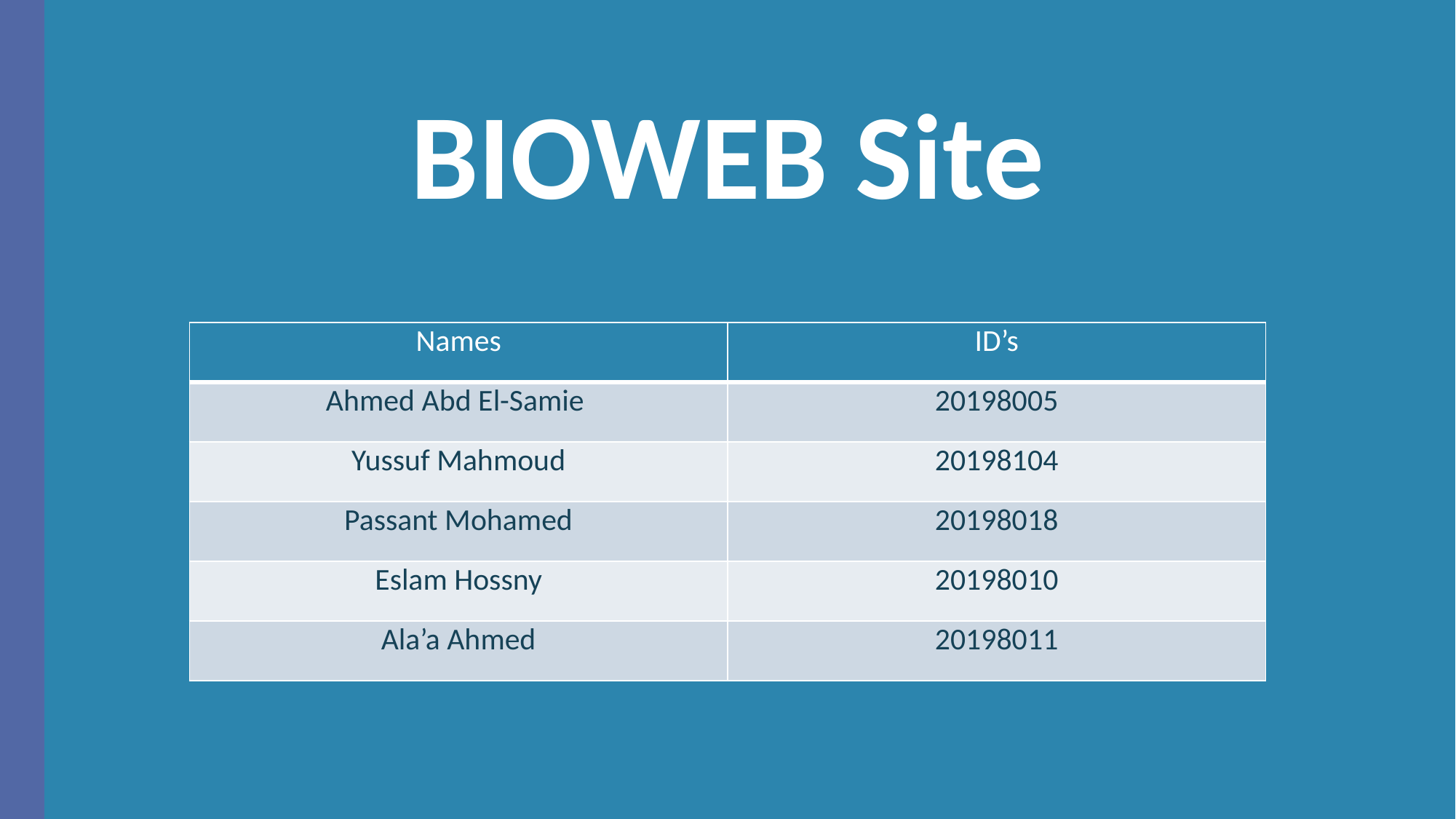

# BIOWEB Site
| Names | ID’s |
| --- | --- |
| Ahmed Abd El-Samie | 20198005 |
| Yussuf Mahmoud | 20198104 |
| Passant Mohamed | 20198018 |
| Eslam Hossny | 20198010 |
| Ala’a Ahmed | 20198011 |